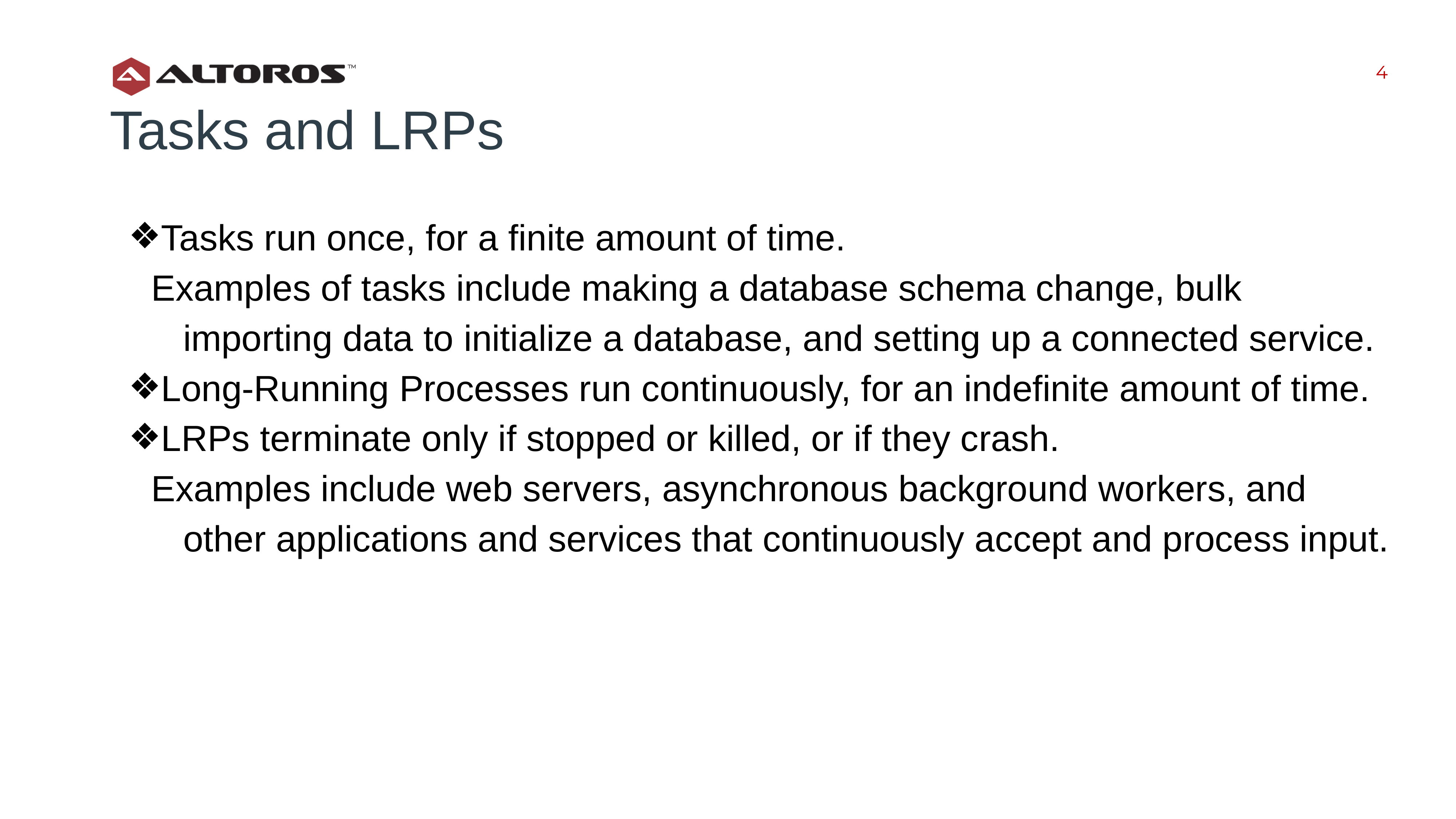

4
4
Tasks and LRPs
Tasks run once, for a finite amount of time.
Examples of tasks include making a database schema change, bulk importing data to initialize a database, and setting up a connected service.
Long-Running Processes run continuously, for an indefinite amount of time.
LRPs terminate only if stopped or killed, or if they crash.
Examples include web servers, asynchronous background workers, and other applications and services that continuously accept and process input.